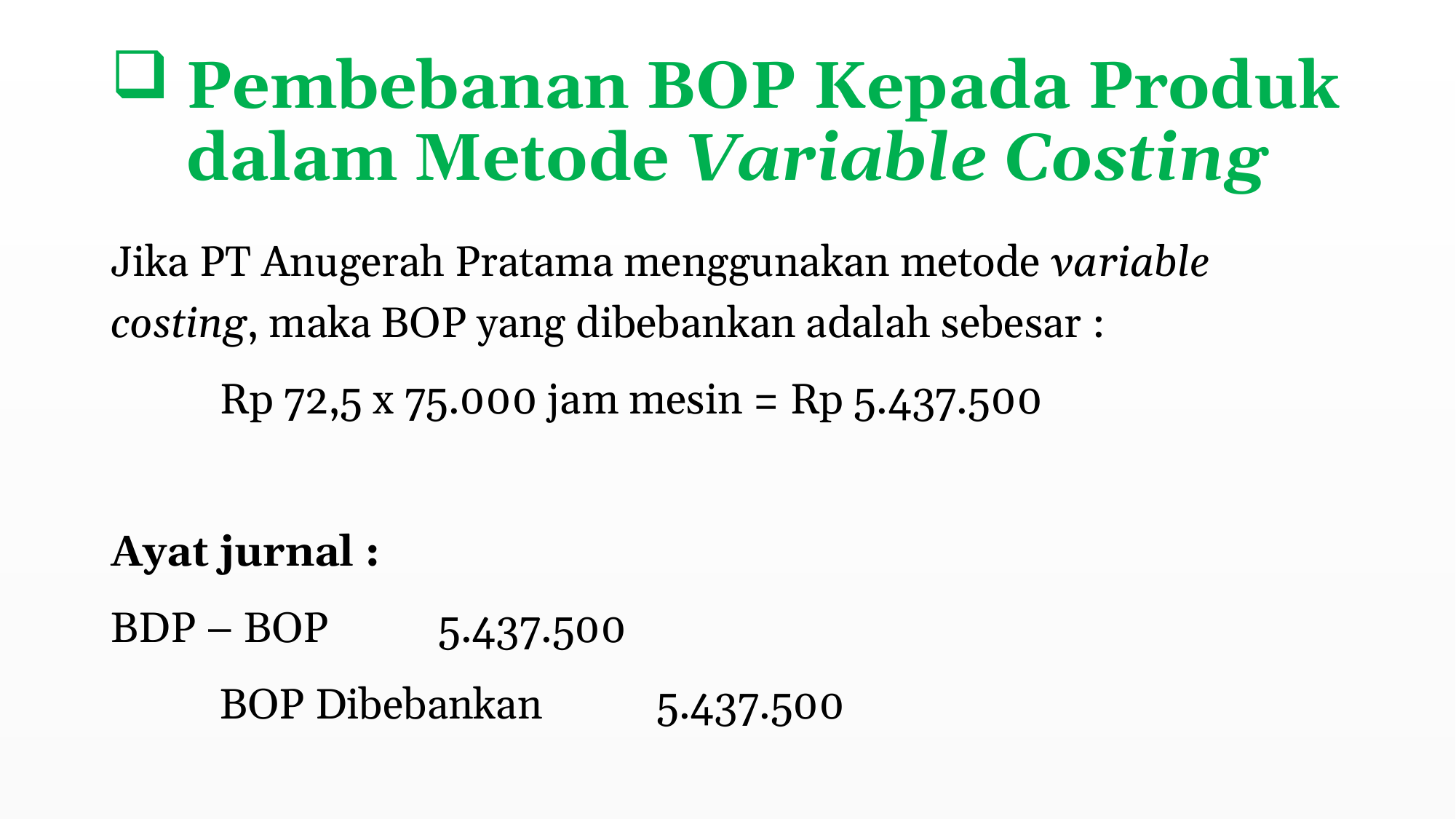

# Pembebanan BOP Kepada Produk dalam Metode Variable Costing
Jika PT Anugerah Pratama menggunakan metode variable costing, maka BOP yang dibebankan adalah sebesar :
	Rp 72,5 x 75.000 jam mesin = Rp 5.437.500

Ayat jurnal :
BDP – BOP 	5.437.500
	BOP Dibebankan		5.437.500